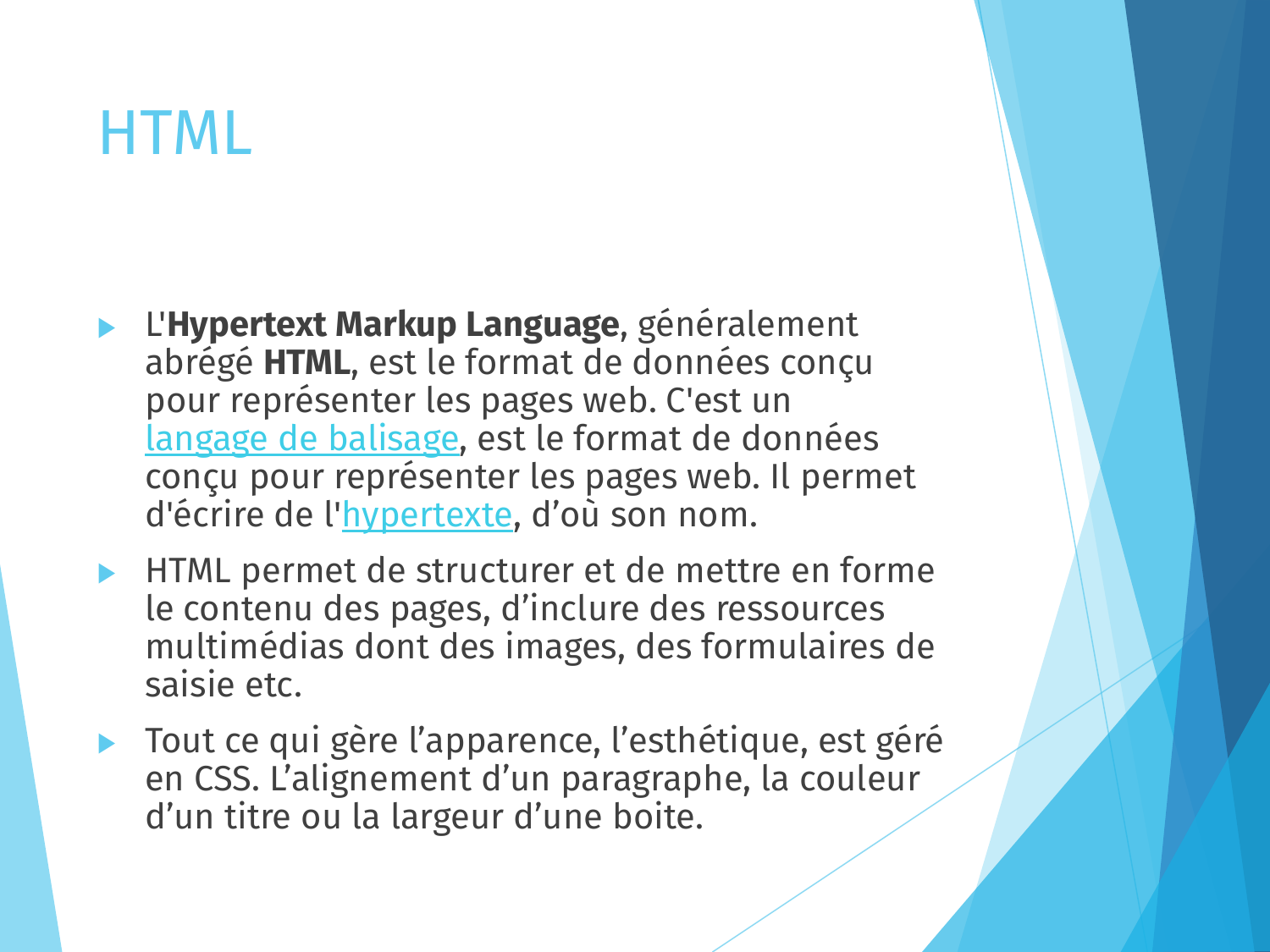

# HTML
L'Hypertext Markup Language, généralement abrégé HTML, est le format de données conçu pour représenter les pages web. C'est un langage de balisage, est le format de données conçu pour représenter les pages web. Il permet d'écrire de l'hypertexte, d’où son nom.
HTML permet de structurer et de mettre en forme le contenu des pages, d’inclure des ressources multimédias dont des images, des formulaires de saisie etc.
Tout ce qui gère l’apparence, l’esthétique, est géré en CSS. L’alignement d’un paragraphe, la couleur d’un titre ou la largeur d’une boite.